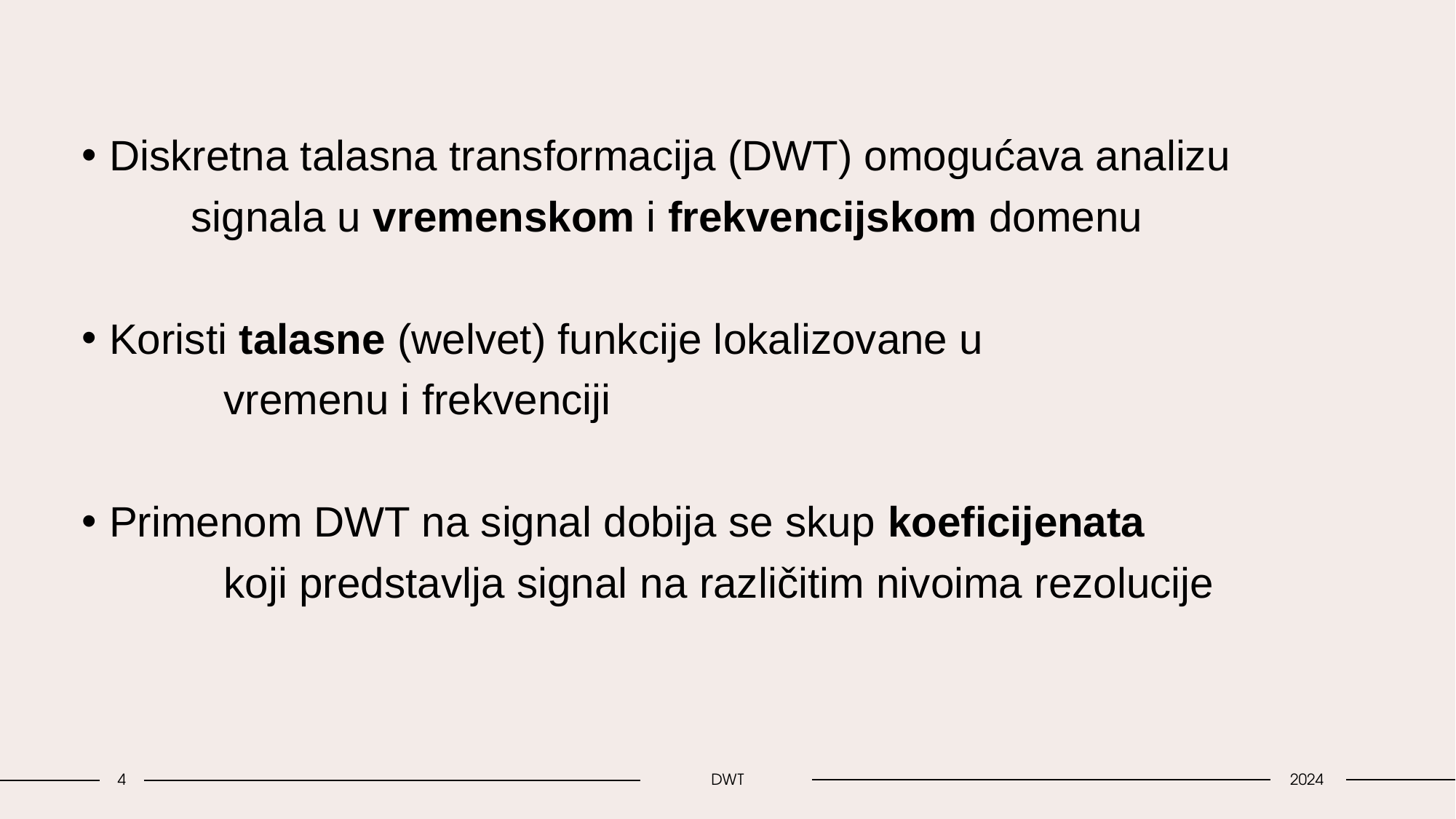

Diskretna talasna transformacija (DWT) omogućava analizu
 	signala u vremenskom i frekvencijskom domenu

Koristi talasne (welvet) funkcije lokalizovane u
            vremenu i frekvenciji

Primenom DWT na signal dobija se skup koeficijenata
            koji predstavlja signal na različitim nivoima rezolucije
4
DWT
2024